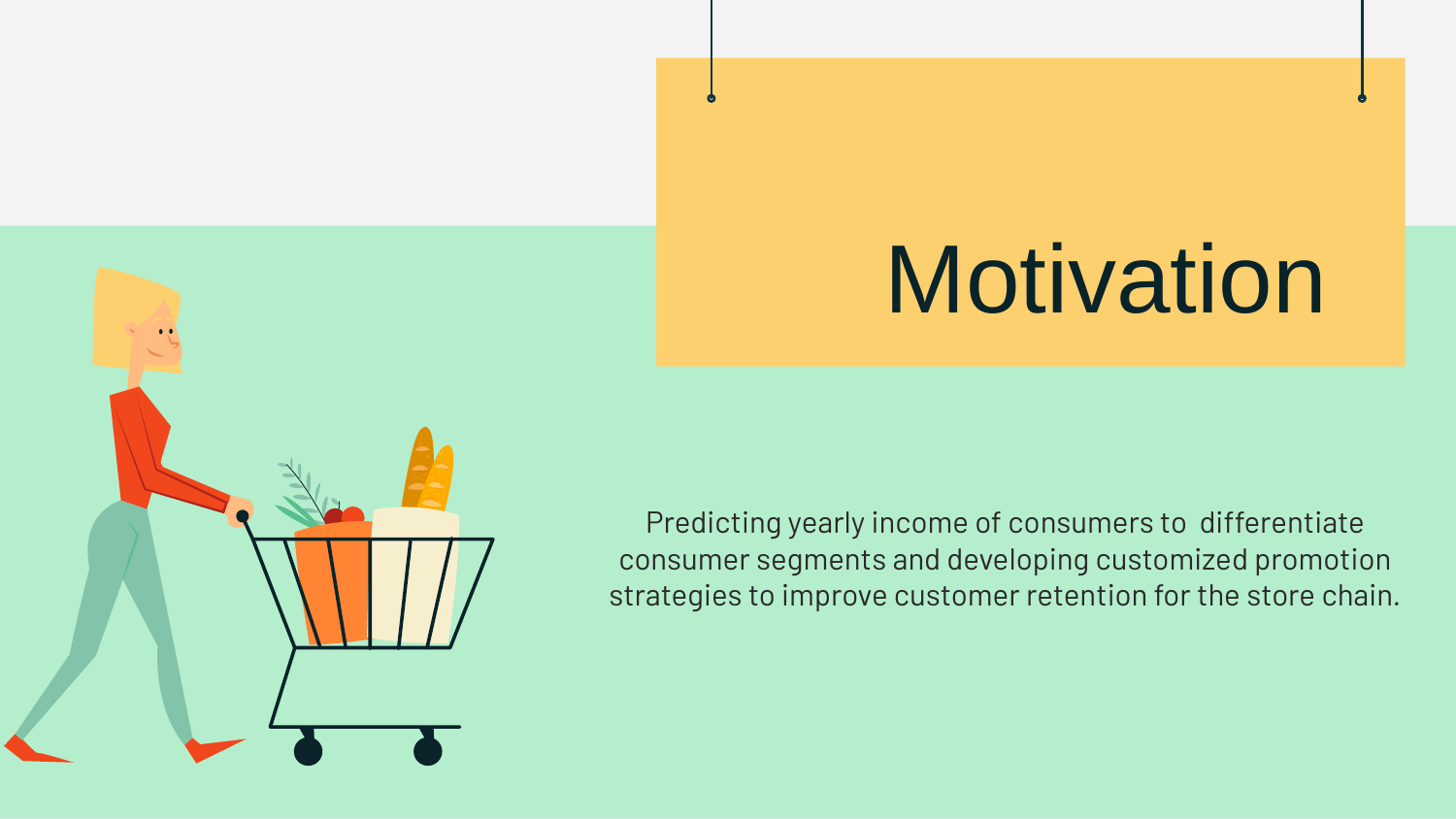

# Motivation

Predicting yearly income of consumers to  differentiate consumer segments and developing customized promotion strategies to improve customer retention for the store chain.